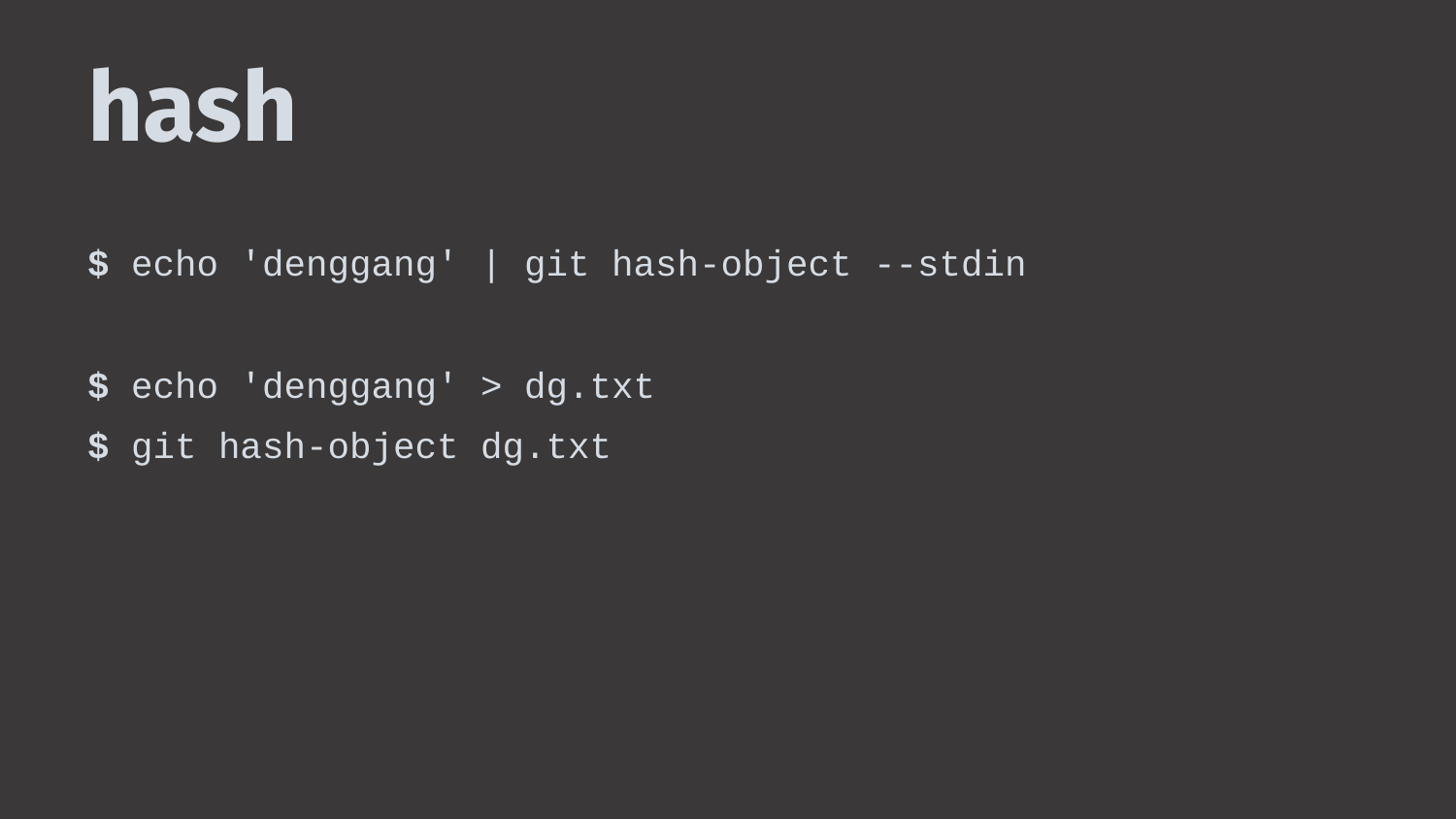

hash
$ echo 'denggang' | git hash-object --stdin

$ echo 'denggang' > dg.txt
$ git hash-object dg.txt